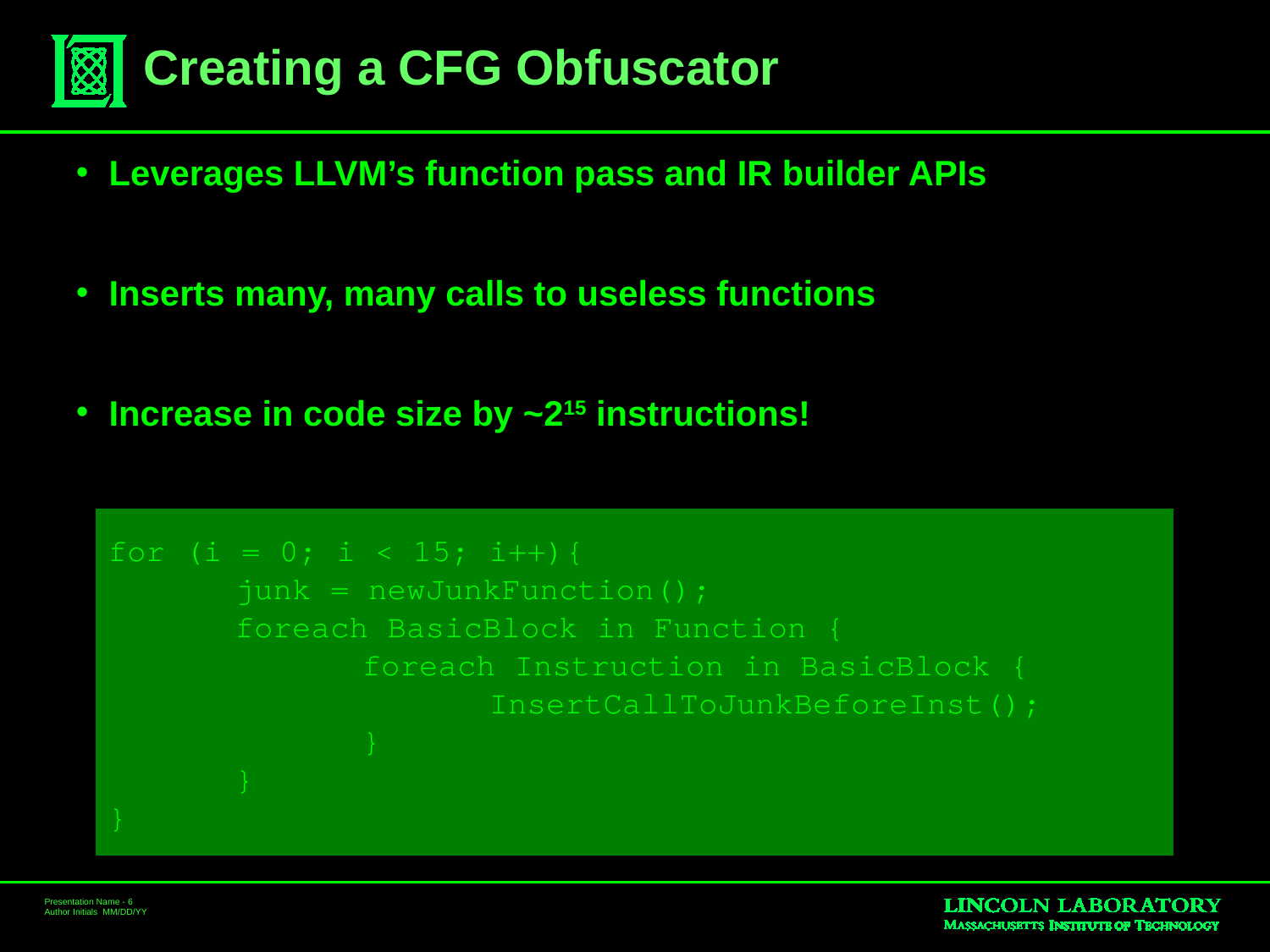

# Creating a CFG Obfuscator
Leverages LLVM’s function pass and IR builder APIs

Inserts many, many calls to useless functions

Increase in code size by ~215 instructions!

for (i = 0; i < 15; i++){
	junk = newJunkFunction();
	foreach BasicBlock in Function {
		foreach Instruction in BasicBlock {
			InsertCallToJunkBeforeInst();
		}
	}
}